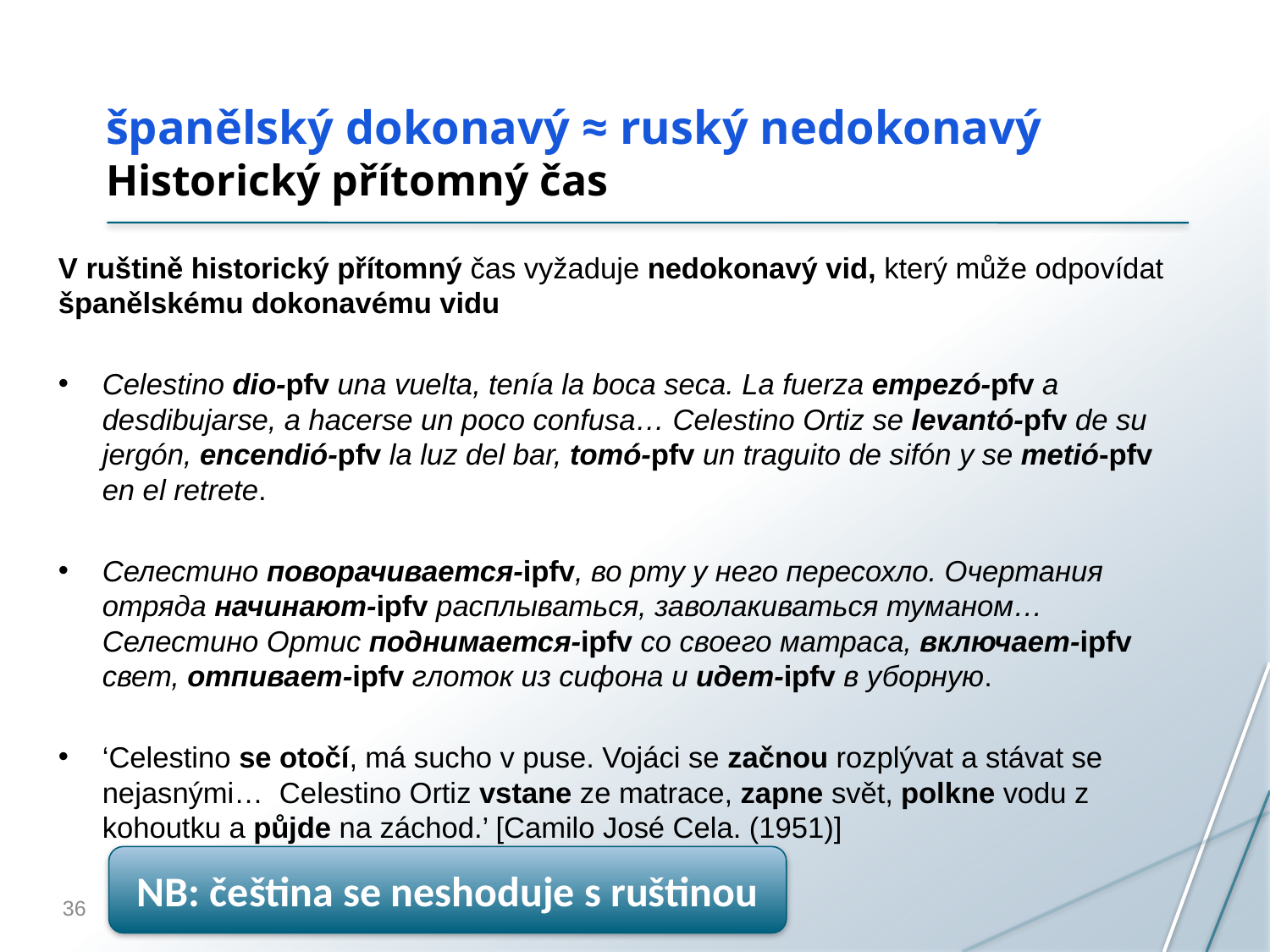

# španělský dokonavý ≈ ruský nedokonavý Historický přítomný čas
V ruštině historický přítomný čas vyžaduje nedokonavý vid, který může odpovídat španělskému dokonavému vidu

Celestino dio-pfv una vuelta, tenía la boca seca. La fuerza empezó-pfv a desdibujarse, a hacerse un poco confusa… Celestino Ortiz se levantó-pfv de su jergón, encendió-pfv la luz del bar, tomó-pfv un traguito de sifón y se metió-pfv en el retrete.

Селестино поворачивается-ipfv, во рту у него пересохло. Очертания отряда начинают-ipfv расплываться, заволакиваться туманом… Селестино Ортис поднимается-ipfv со своего матраса, включает-ipfv свет, отпивает-ipfv глоток из сифона и идет-ipfv в уборную.

‘Celestino se otočí, má sucho v puse. Vojáci se začnou rozplývat a stávat se nejasnými…  Celestino Ortiz vstane ze matrace, zapne svět, polkne vodu z kohoutku a půjde na záchod.’ [Camilo José Cela. (1951)]
NB: čeština se neshoduje s ruštinou
36